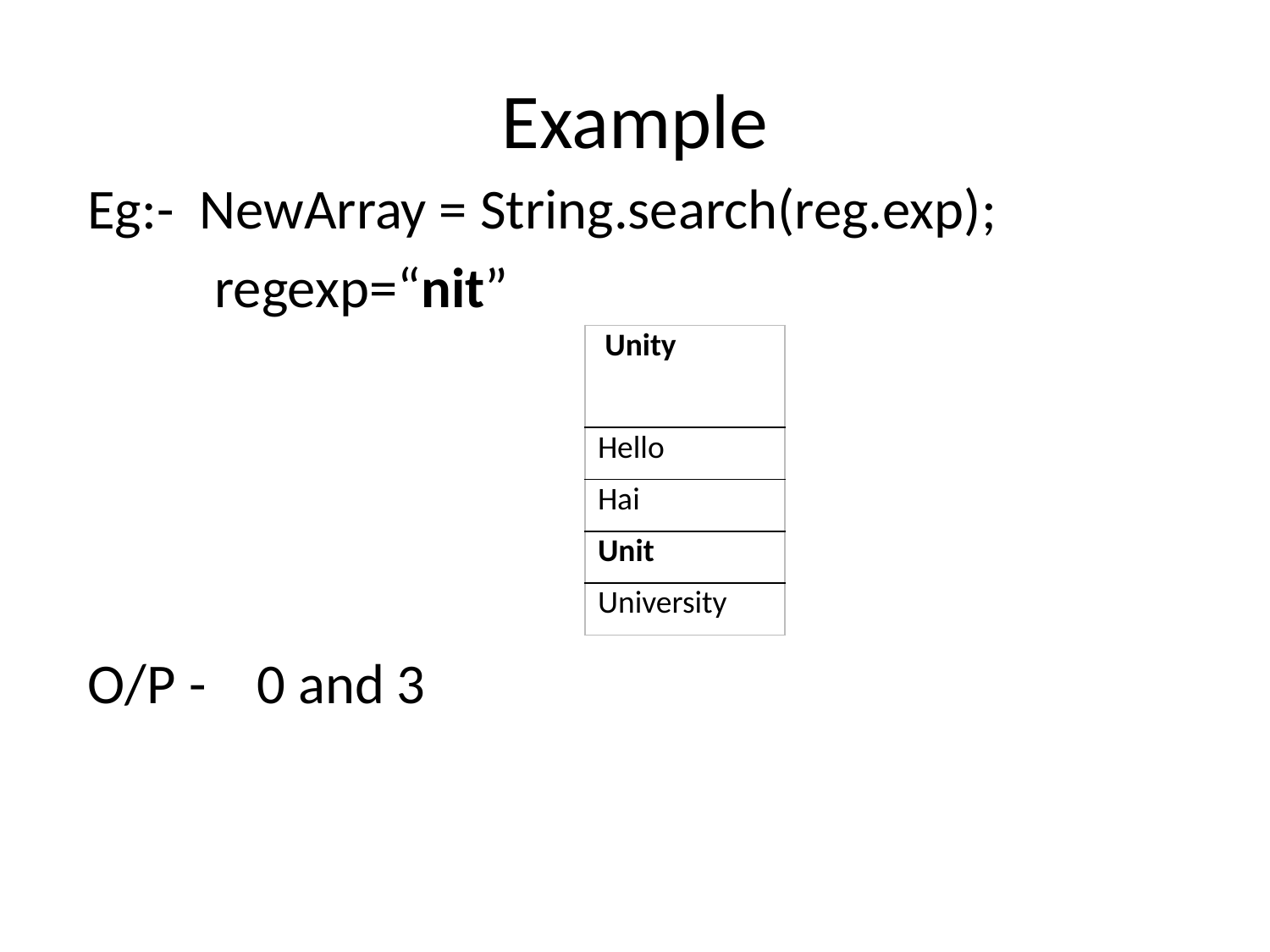

# Example
Eg:-  NewArray = String.search(reg.exp);
	regexp=“nit”

O/P -    0 and 3
| Unity |
| --- |
| Hello |
| Hai |
| Unit |
| University |